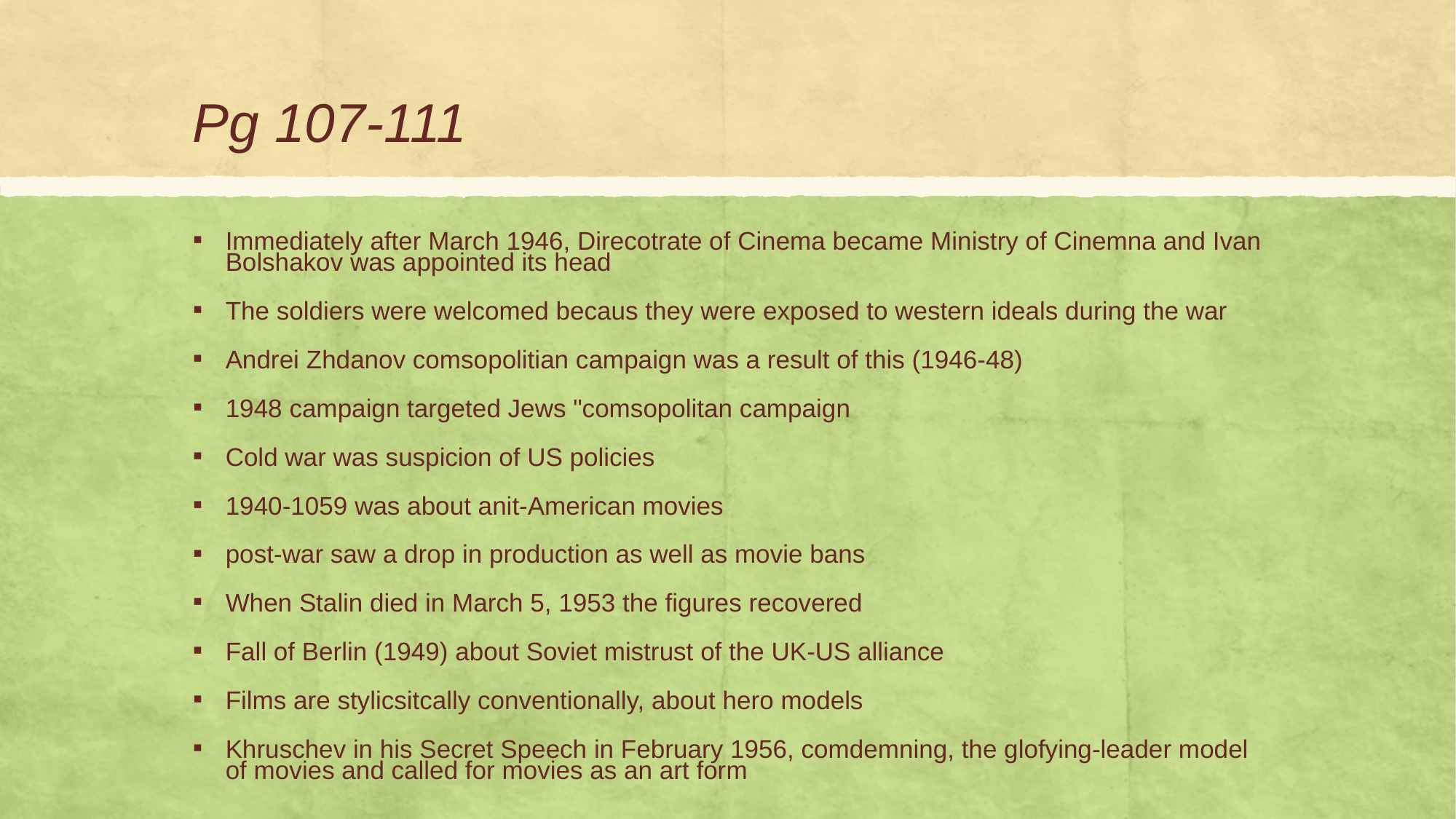

# Pg 107-111
Immediately after March 1946, Direcotrate of Cinema became Ministry of Cinemna and Ivan Bolshakov was appointed its head
The soldiers were welcomed becaus they were exposed to western ideals during the war
Andrei Zhdanov comsopolitian campaign was a result of this (1946-48)
1948 campaign targeted Jews "comsopolitan campaign
Cold war was suspicion of US policies
1940-1059 was about anit-American movies
post-war saw a drop in production as well as movie bans
When Stalin died in March 5, 1953 the figures recovered
Fall of Berlin (1949) about Soviet mistrust of the UK-US alliance
Films are stylicsitcally conventionally, about hero models
Khruschev in his Secret Speech in February 1956, comdemning, the glofying-leader model of movies and called for movies as an art form